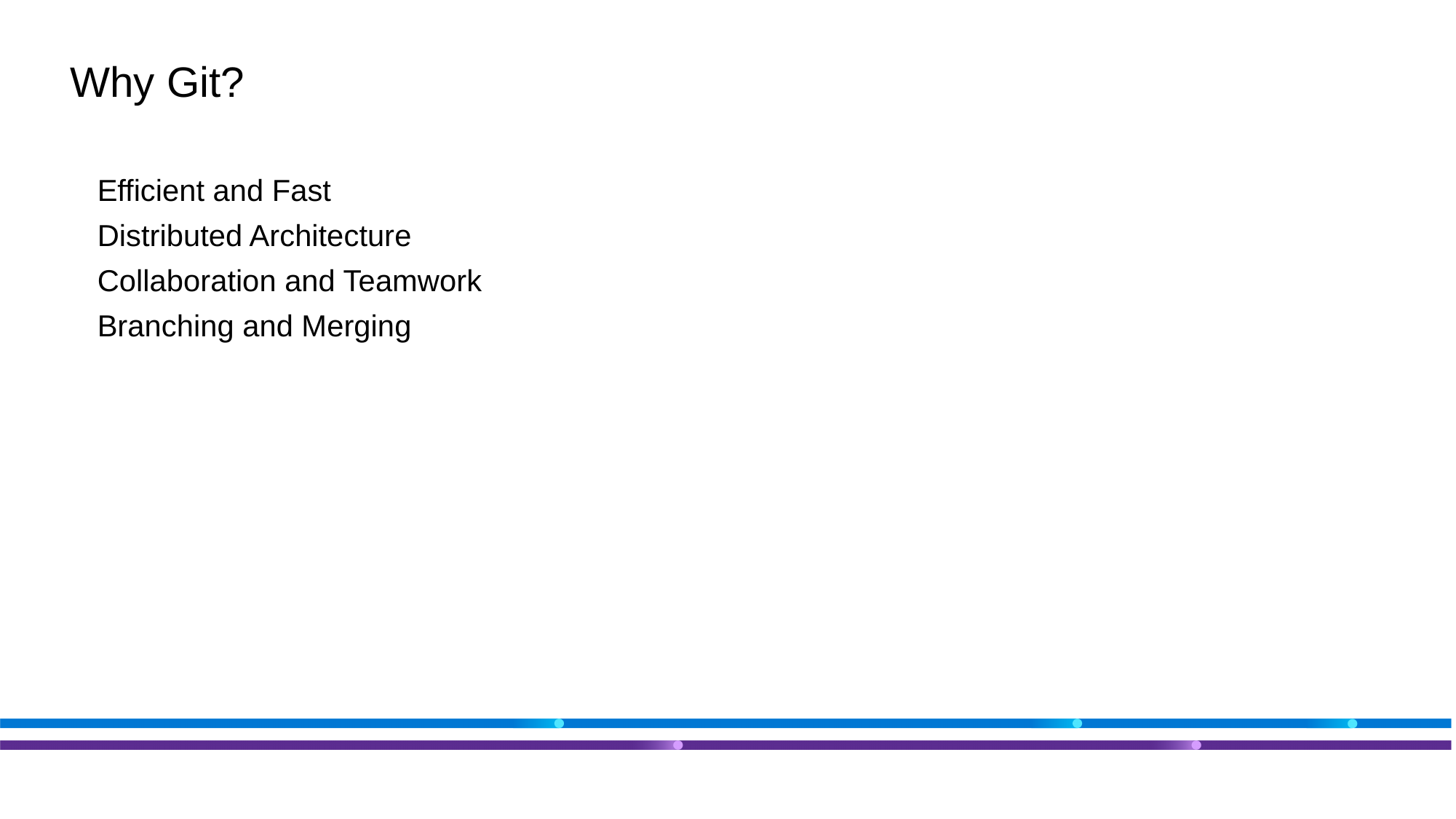

# Why Git?
Efficient and Fast
Distributed Architecture
Collaboration and Teamwork
Branching and Merging